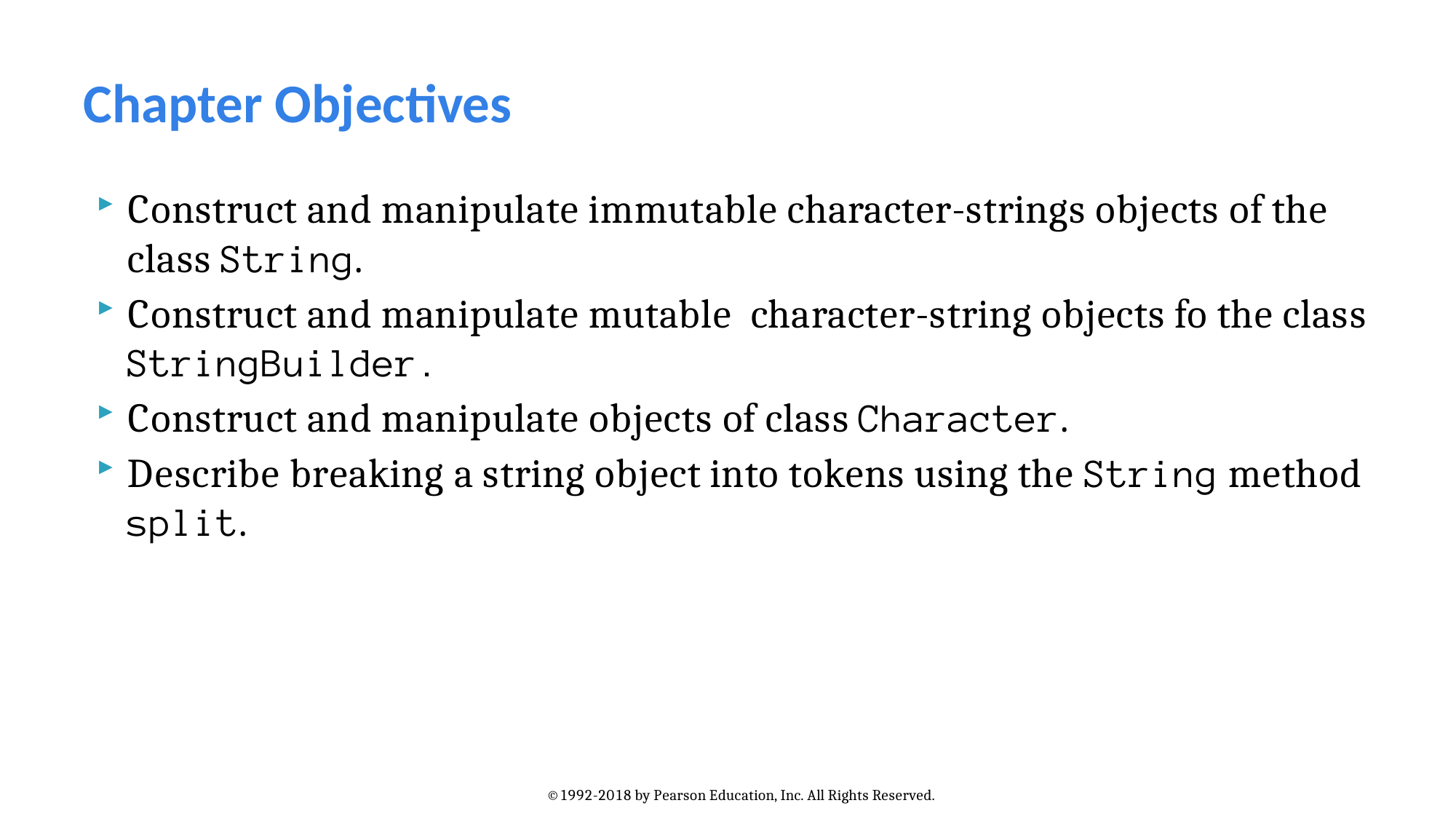

# Chapter Objectives
Construct and manipulate immutable character-strings objects of the class String.
Construct and manipulate mutable  character-string objects fo the class StringBuilder.
Construct and manipulate objects of class Character.
Describe breaking a string object into tokens using the String method split.
©1992-2018 by Pearson Education, Inc. All Rights Reserved.